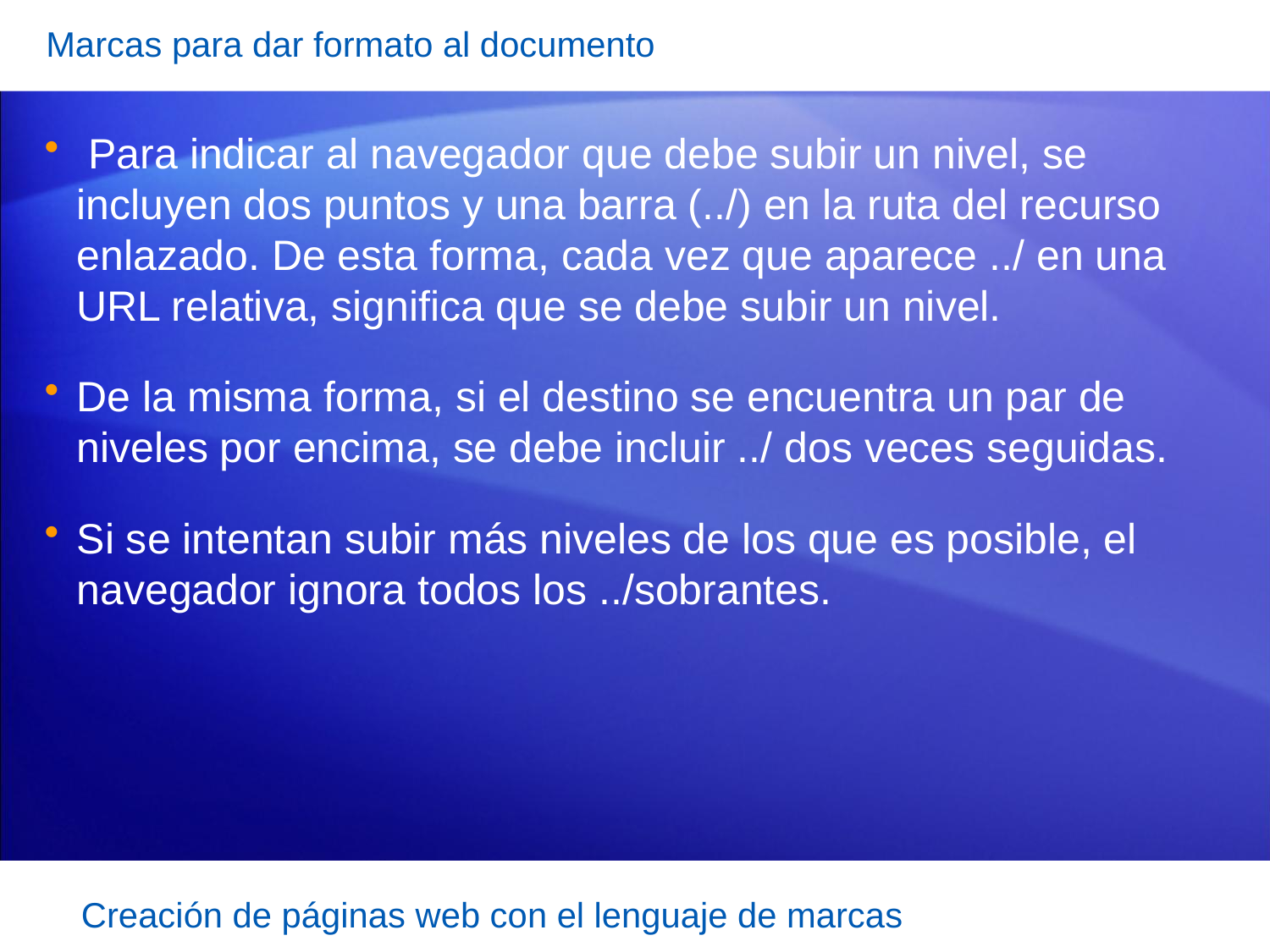

Marcas para dar formato al documento

 Para indicar al navegador que debe subir un nivel, se incluyen dos puntos y una barra (../) en la ruta del recurso enlazado. De esta forma, cada vez que aparece ../ en una URL relativa, significa que se debe subir un nivel.
De la misma forma, si el destino se encuentra un par de niveles por encima, se debe incluir ../ dos veces seguidas.
Si se intentan subir más niveles de los que es posible, el navegador ignora todos los ../sobrantes.
Creación de páginas web con el lenguaje de marcas